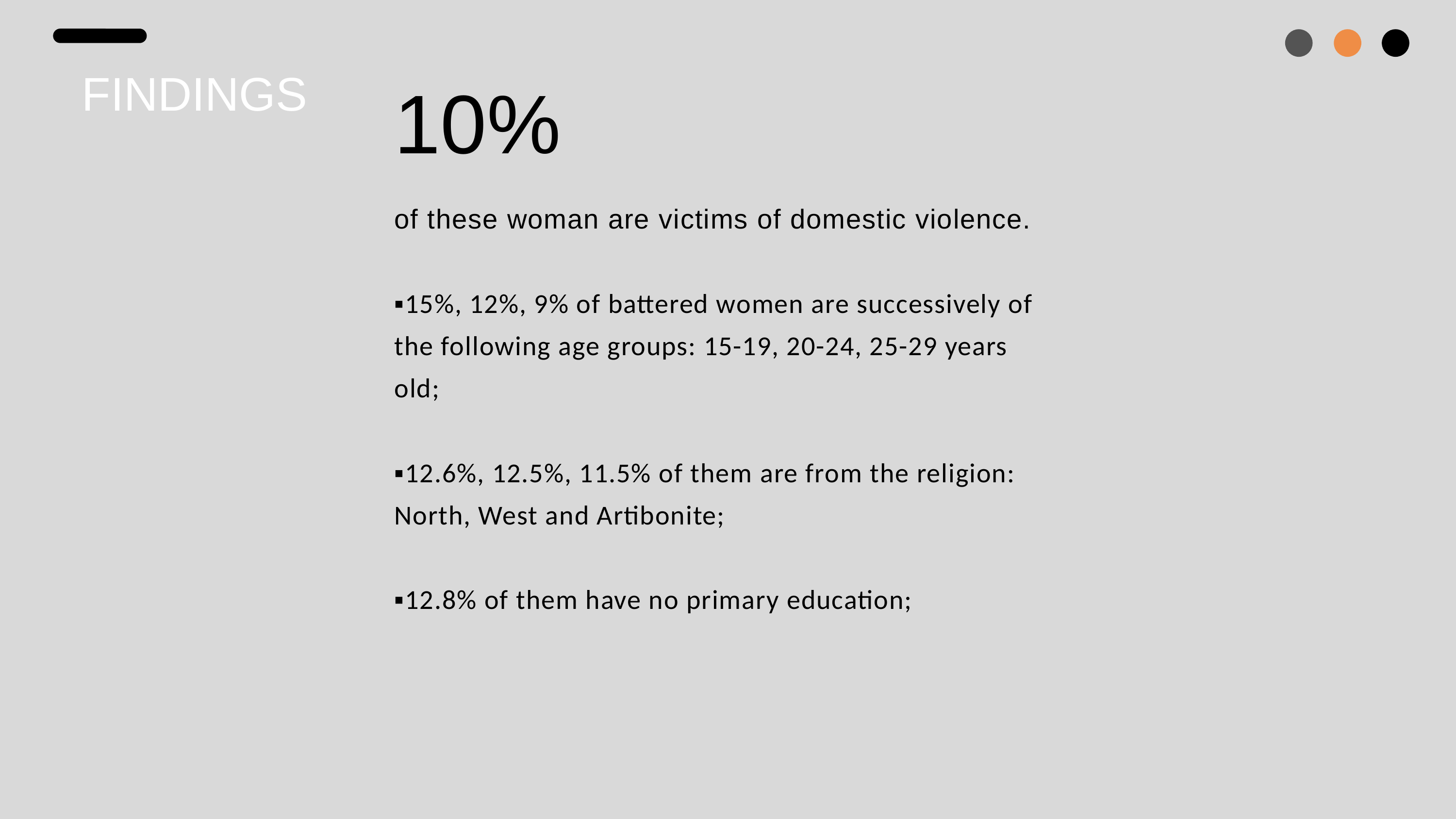

FINDINGS
10%
of these woman are victims of domestic violence.

▪15%, 12%, 9% of battered women are successively of the following age groups: 15-19, 20-24, 25-29 years old;

▪12.6%, 12.5%, 11.5% of them are from the religion: North, West and Artibonite;

▪12.8% of them have no primary education;